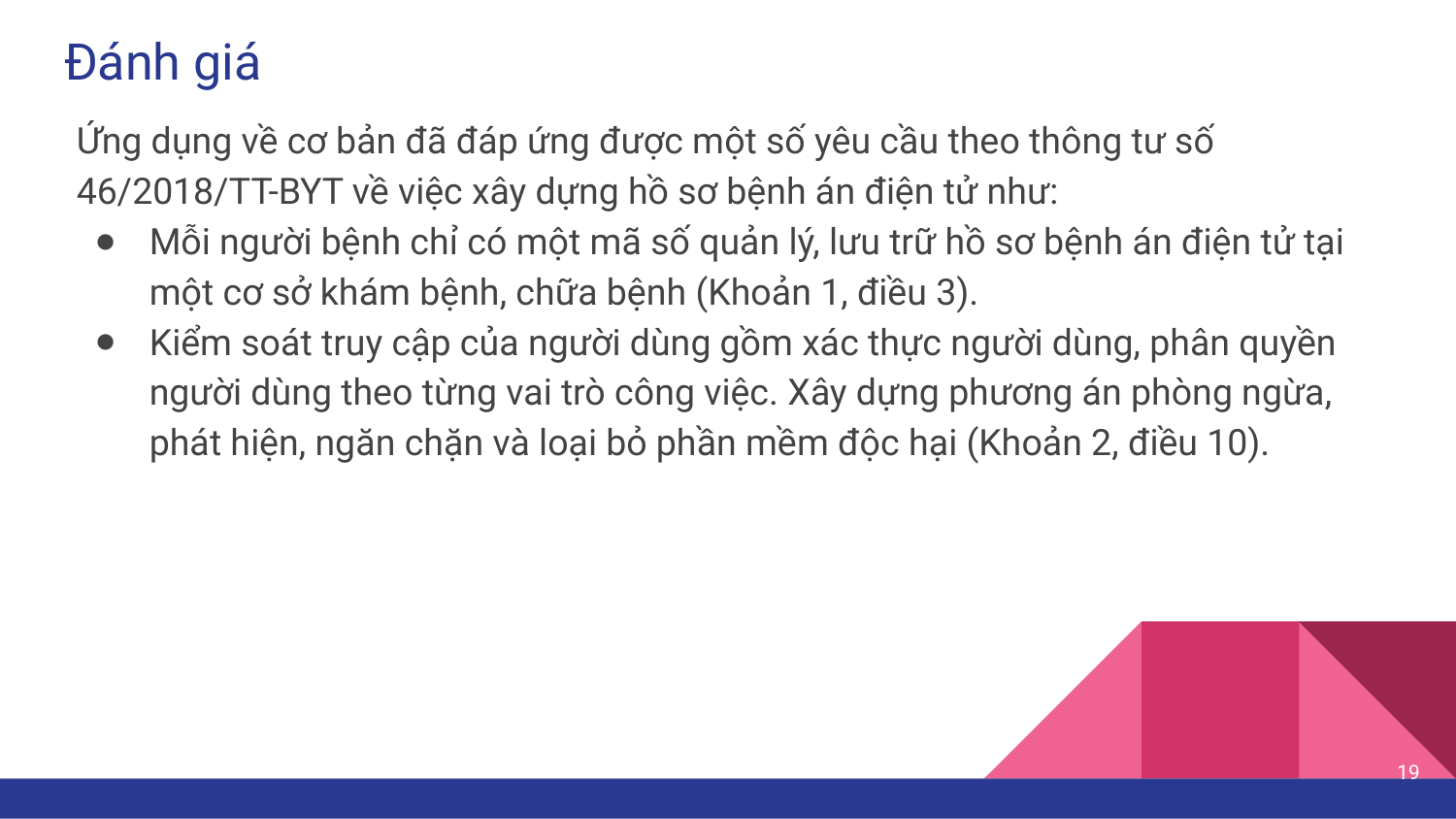

# Đánh giá
Ứng dụng về cơ bản đã đáp ứng được một số yêu cầu theo thông tư số 46/2018/TT-BYT về việc xây dựng hồ sơ bệnh án điện tử như:
Mỗi người bệnh chỉ có một mã số quản lý, lưu trữ hồ sơ bệnh án điện tử tại một cơ sở khám bệnh, chữa bệnh (Khoản 1, điều 3).
Kiểm soát truy cập của người dùng gồm xác thực người dùng, phân quyền người dùng theo từng vai trò công việc. Xây dựng phương án phòng ngừa, phát hiện, ngăn chặn và loại bỏ phần mềm độc hại (Khoản 2, điều 10).

19